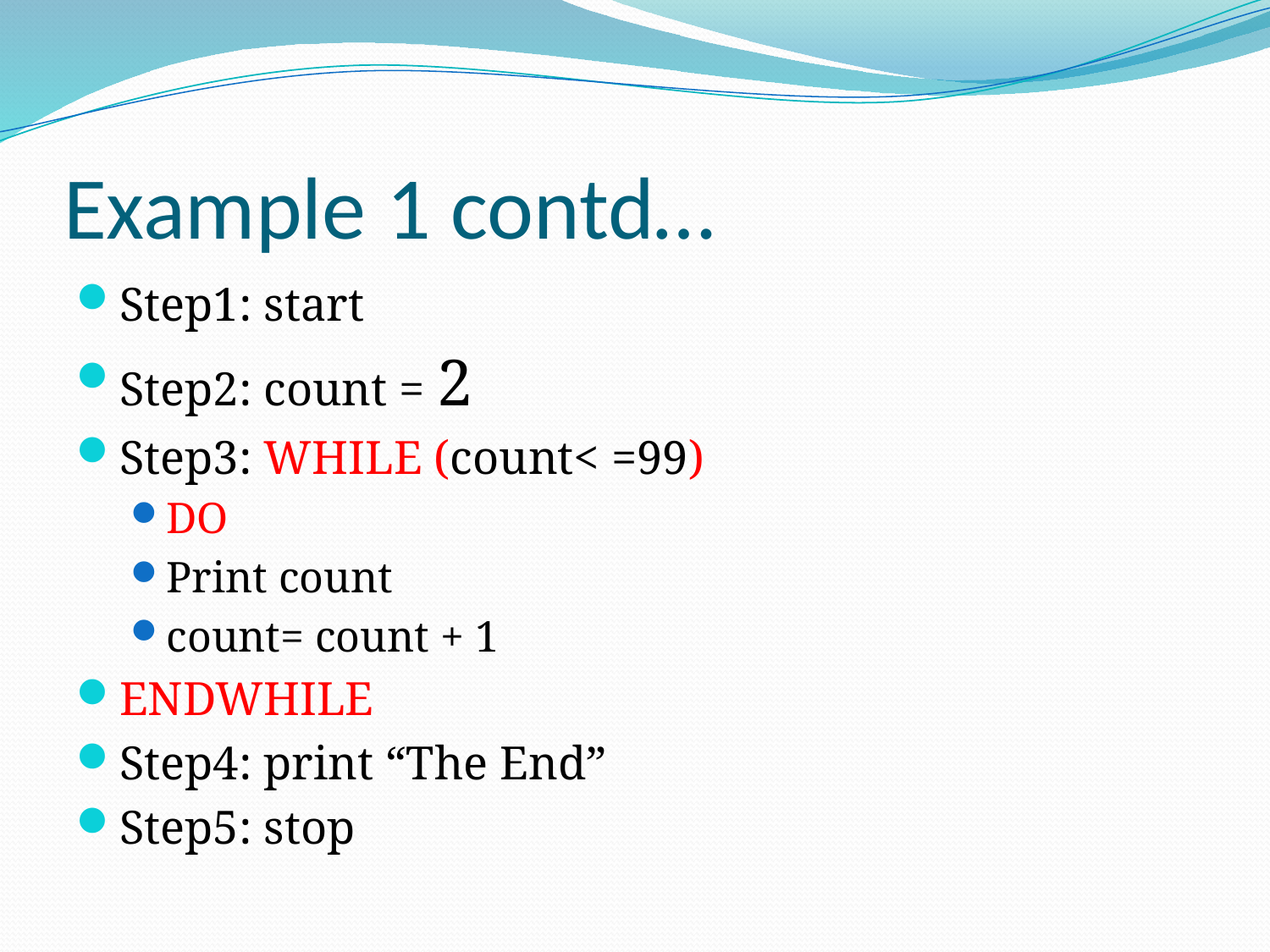

# Example 1 contd…
Step1: start
Step2: count = 2
Step3: WHILE (count< =99)
DO
Print count
count= count + 1
ENDWHILE
Step4: print “The End”
Step5: stop